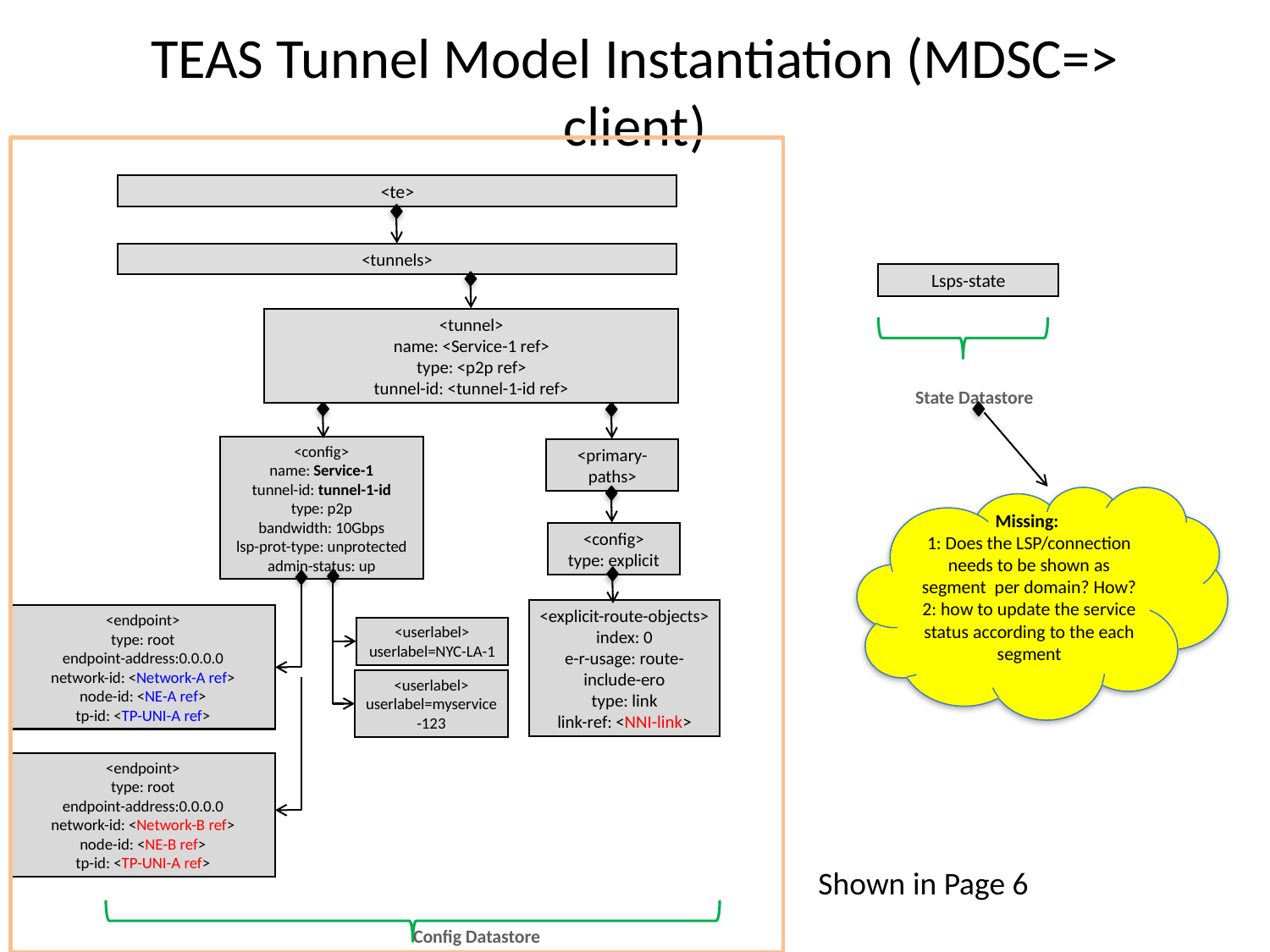

# TEAS Tunnel Model Instantiation (MDSC=> client)

<te>

<tunnels>

Lsps-state

<tunnel>
name: <Service-1 ref>
type: <p2p ref>
tunnel-id: <tunnel-1-id ref>
State Datastore

<config>
name: Service-1
tunnel-id: tunnel-1-id
type: p2p
bandwidth: 10Gbps
lsp-prot-type: unprotected
admin-status: up
<primary-paths>

Missing:
1: Does the LSP/connection needs to be shown as segment  per domain? How?
2: how to update the service status according to the each segment

<config>
type: explicit

<explicit-route-objects>
index: 0
e-r-usage: route-include-ero
type: link
link-ref: <NNI-link>
<endpoint>
type: root
endpoint-address:0.0.0.0
network-id: <Network-A ref>
node-id: <NE-A ref>
tp-id: <TP-UNI-A ref>

<userlabel>
userlabel=NYC-LA-1
<userlabel>
userlabel=myservice-123
<endpoint>
type: root
endpoint-address:0.0.0.0
network-id: <Network-B ref>
node-id: <NE-B ref>
tp-id: <TP-UNI-A ref>
Shown in Page 6
Config Datastore